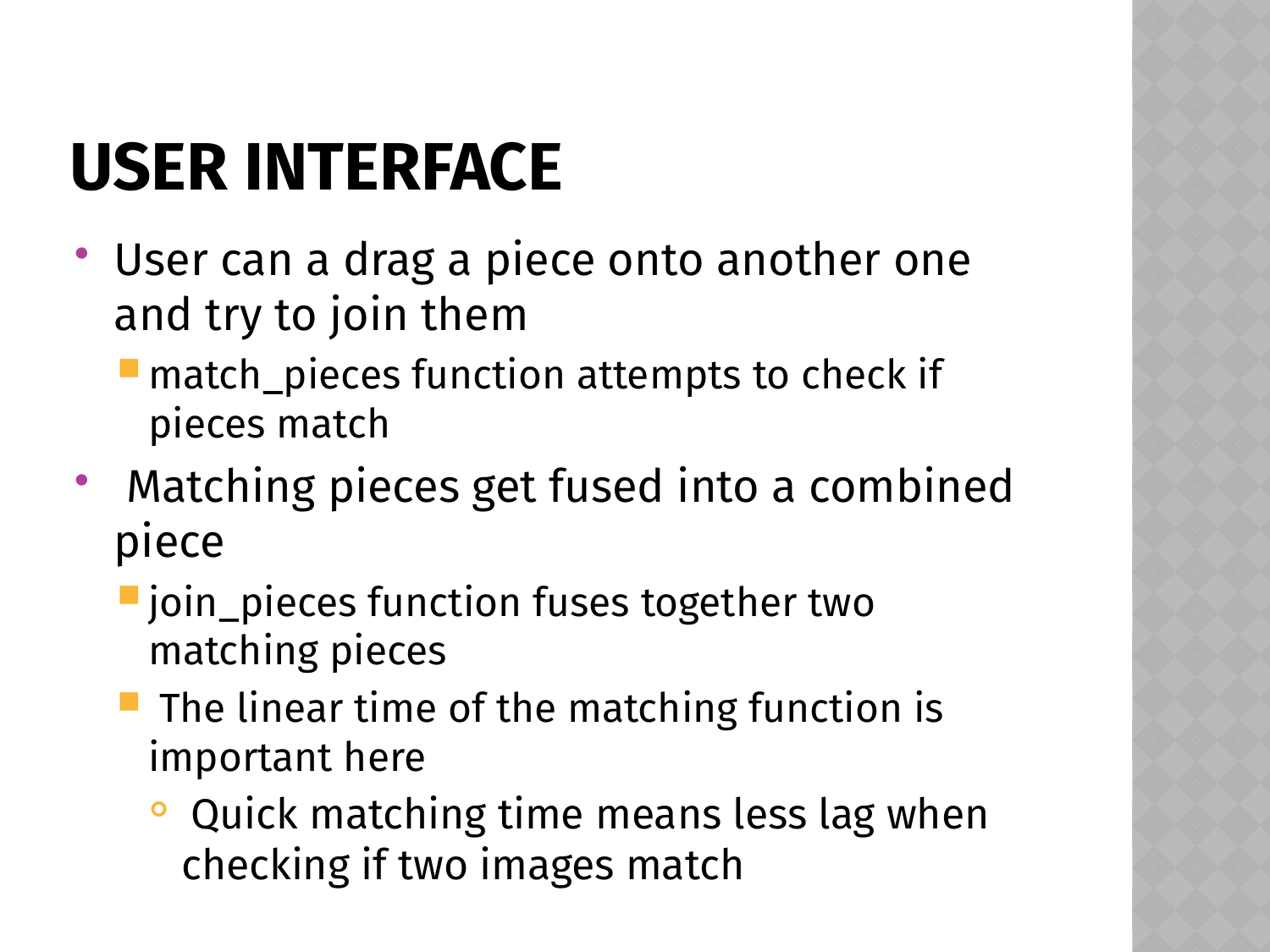

# User interface
User can a drag a piece onto another one and try to join them
match_pieces function attempts to check if pieces match
 Matching pieces get fused into a combined piece
join_pieces function fuses together two matching pieces
 The linear time of the matching function is important here
 Quick matching time means less lag when checking if two images match